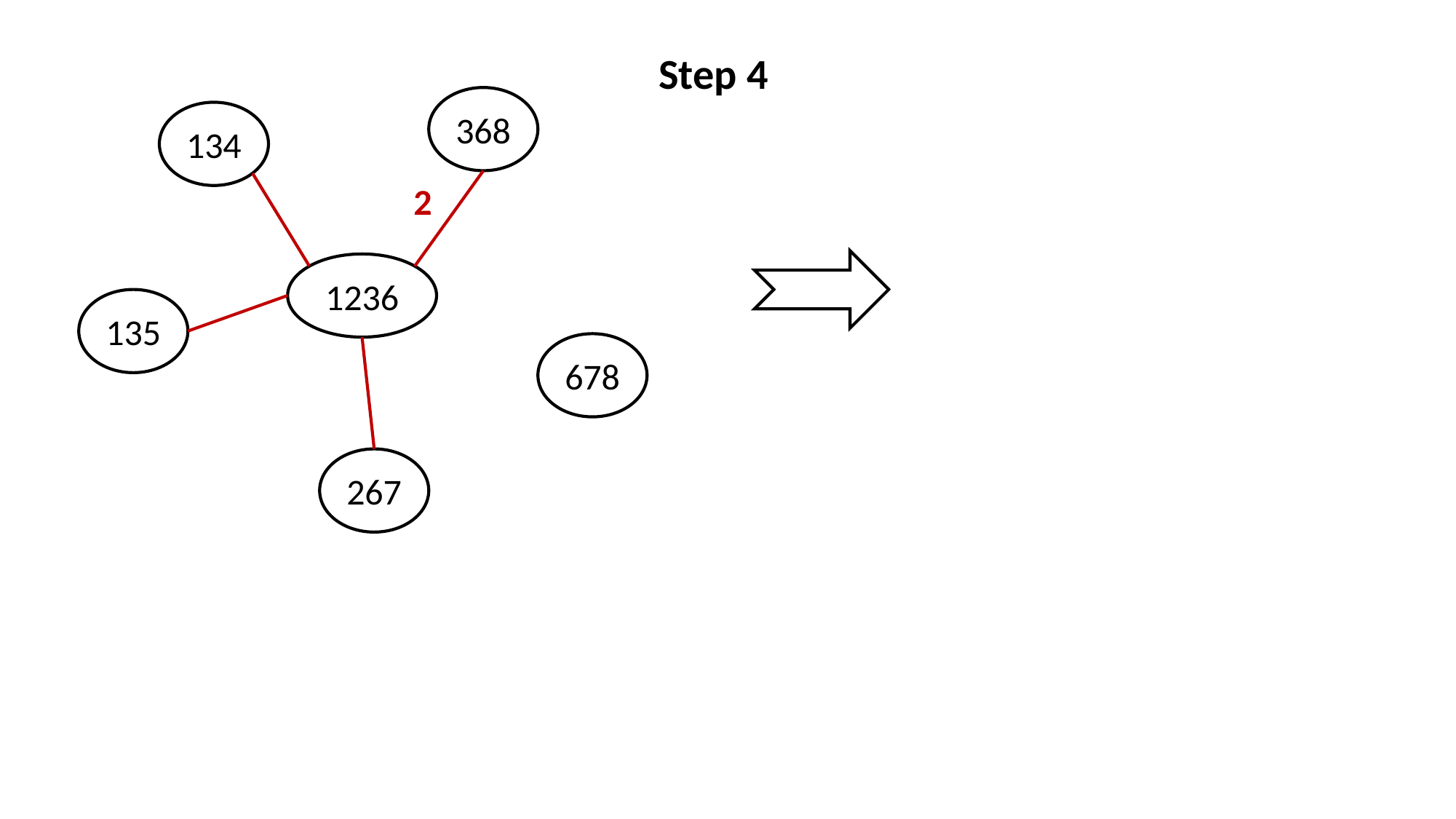

Step 4
368
134
2

1236
135
678
267